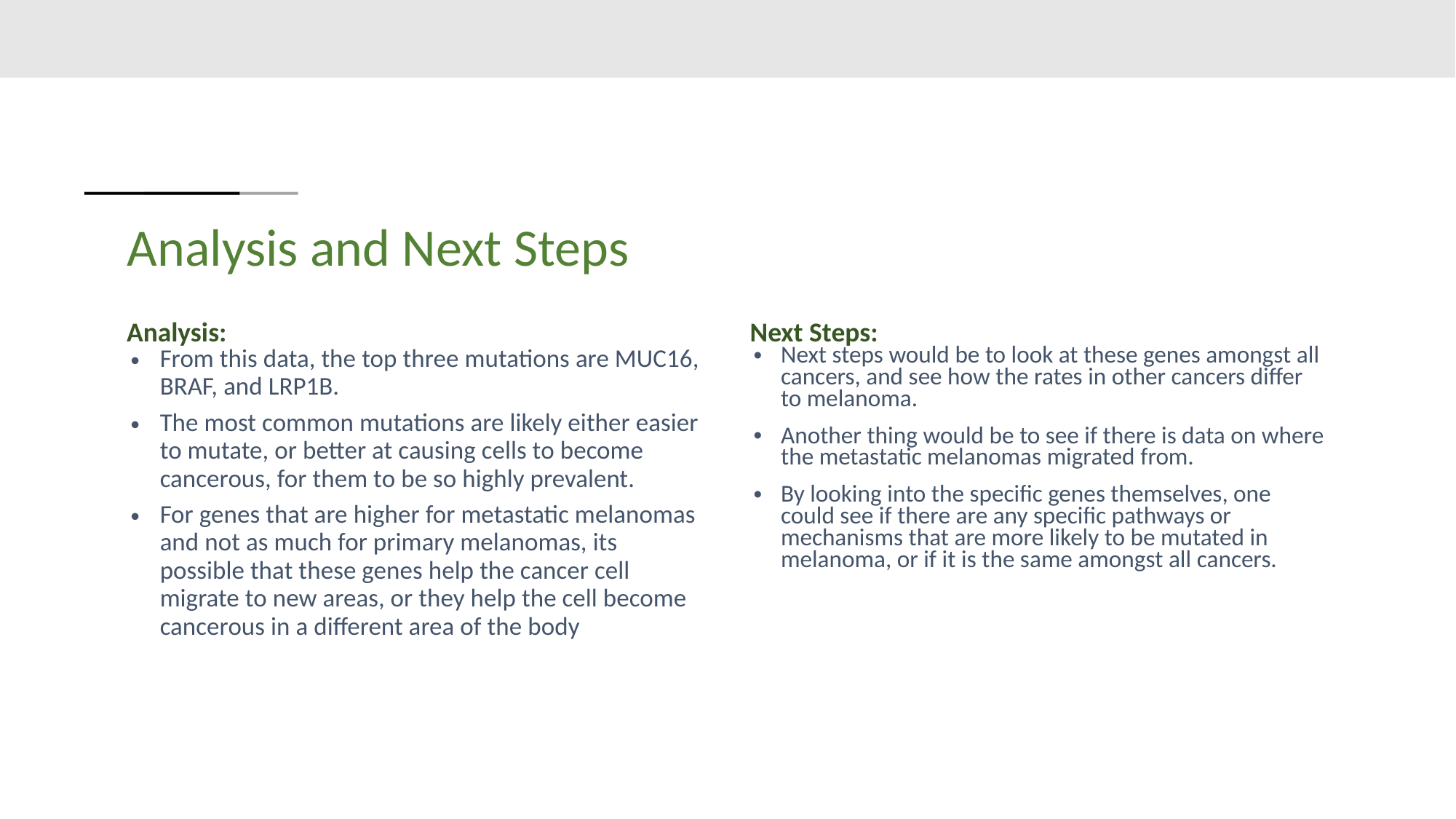

# Analysis and Next Steps
Analysis:
Next Steps:
From this data, the top three mutations are MUC16, BRAF, and LRP1B.
The most common mutations are likely either easier to mutate, or better at causing cells to become cancerous, for them to be so highly prevalent.
For genes that are higher for metastatic melanomas and not as much for primary melanomas, its possible that these genes help the cancer cell migrate to new areas, or they help the cell become cancerous in a different area of the body

Next steps would be to look at these genes amongst all cancers, and see how the rates in other cancers differ to melanoma.
Another thing would be to see if there is data on where the metastatic melanomas migrated from.
By looking into the specific genes themselves, one could see if there are any specific pathways or mechanisms that are more likely to be mutated in melanoma, or if it is the same amongst all cancers.